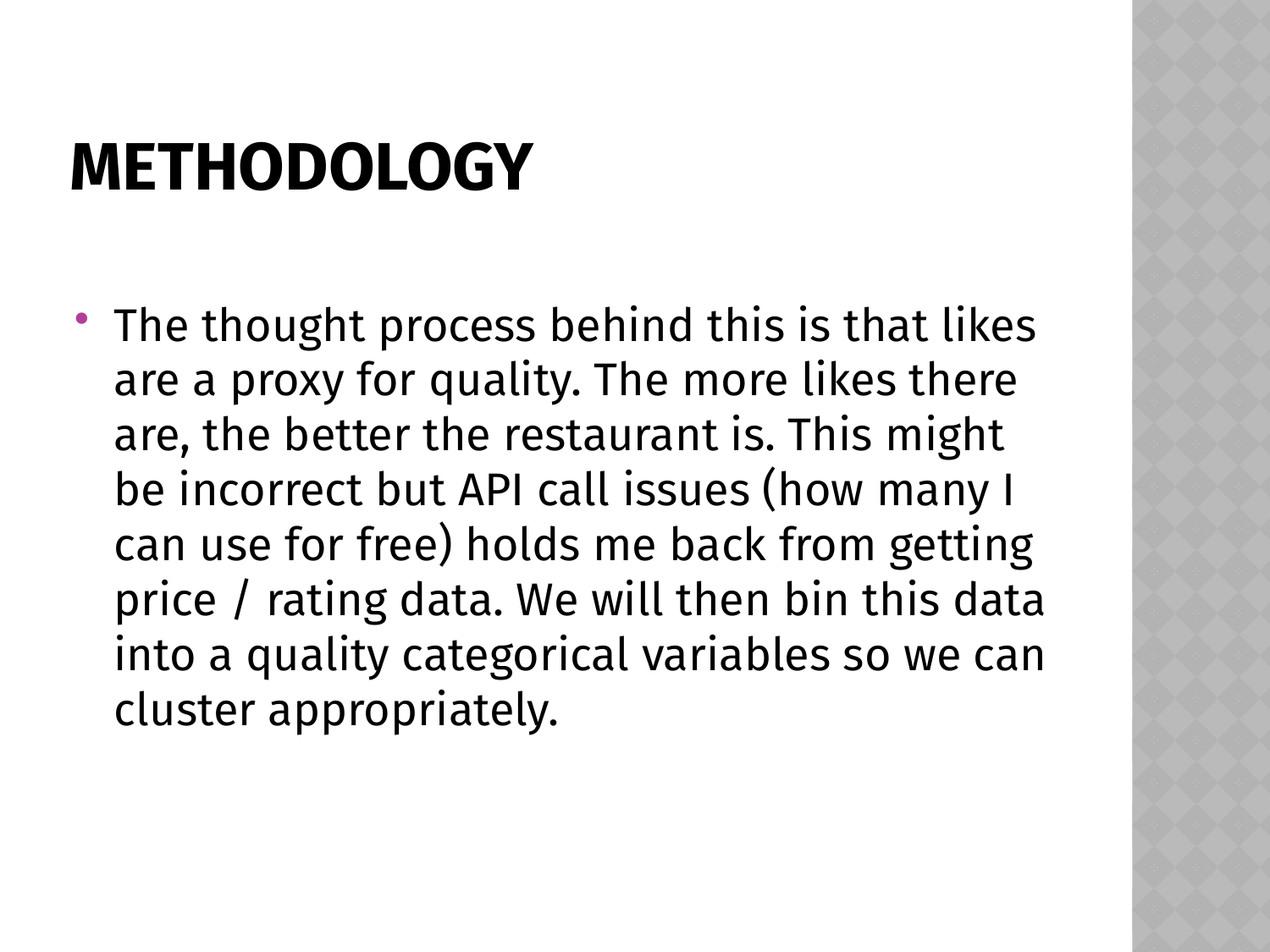

# METHODOLOGY

The thought process behind this is that likes are a proxy for quality. The more likes there are, the better the restaurant is. This might be incorrect but API call issues (how many I can use for free) holds me back from getting price / rating data. We will then bin this data into a quality categorical variables so we can cluster appropriately.